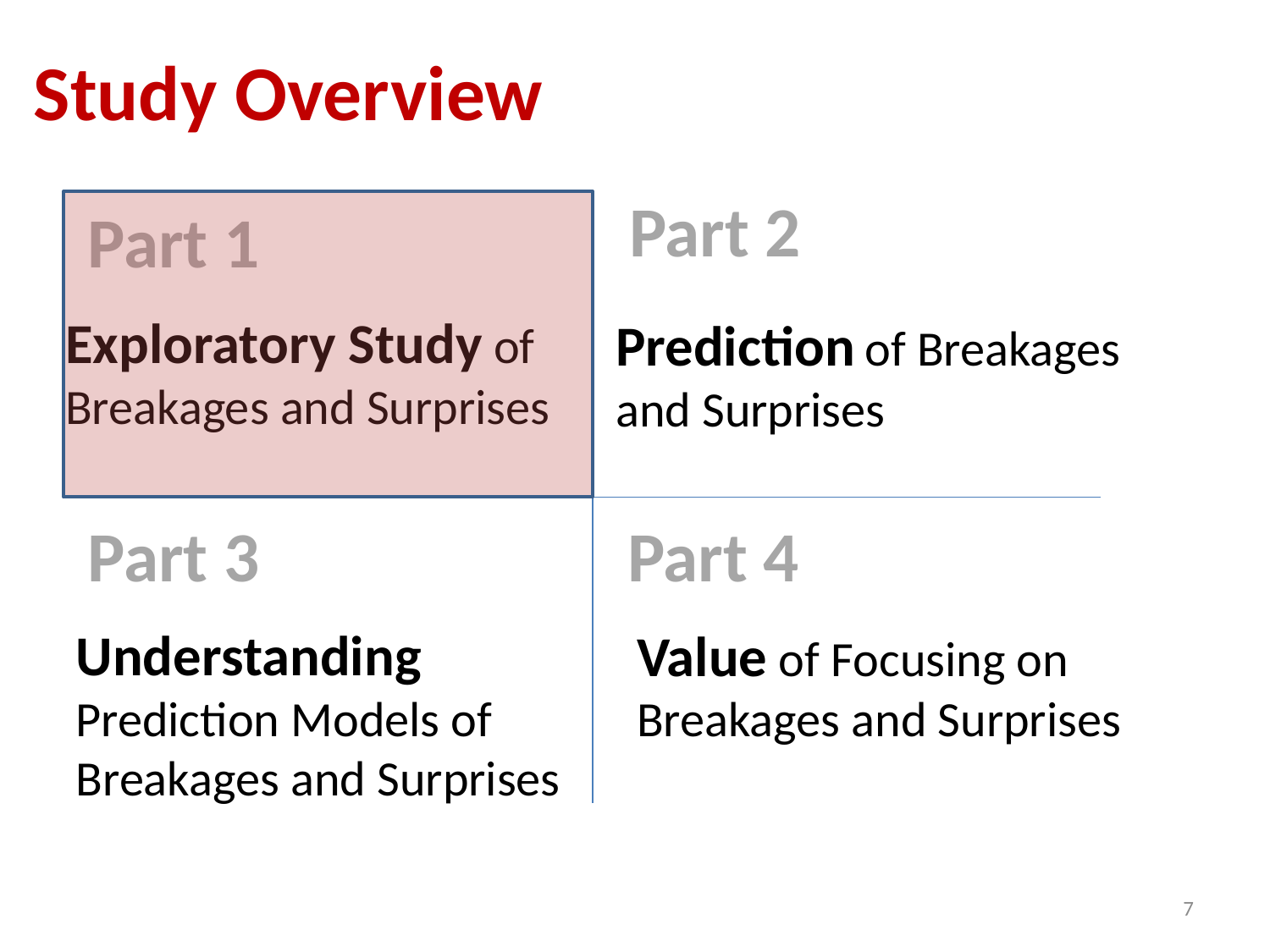

# Study Overview
Part 2

Part 1
Exploratory Study of Breakages and Surprises
Prediction of Breakages and Surprises
Part 3
Part 4
Understanding Prediction Models of Breakages and Surprises
Value of Focusing on Breakages and Surprises
7